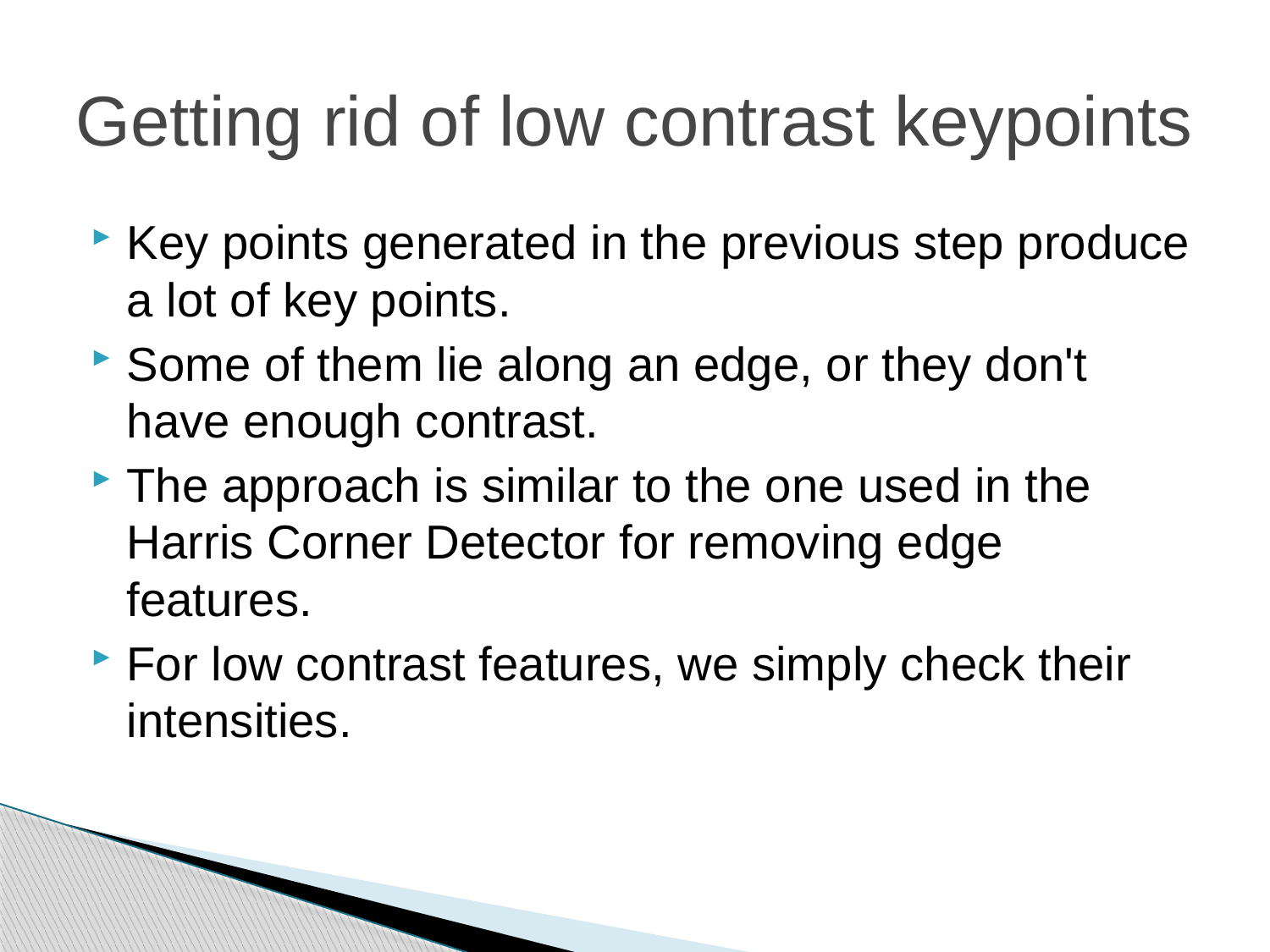

# Getting rid of low contrast keypoints
Key points generated in the previous step produce a lot of key points.
Some of them lie along an edge, or they don't have enough contrast.
The approach is similar to the one used in the Harris Corner Detector for removing edge features.
For low contrast features, we simply check their intensities.